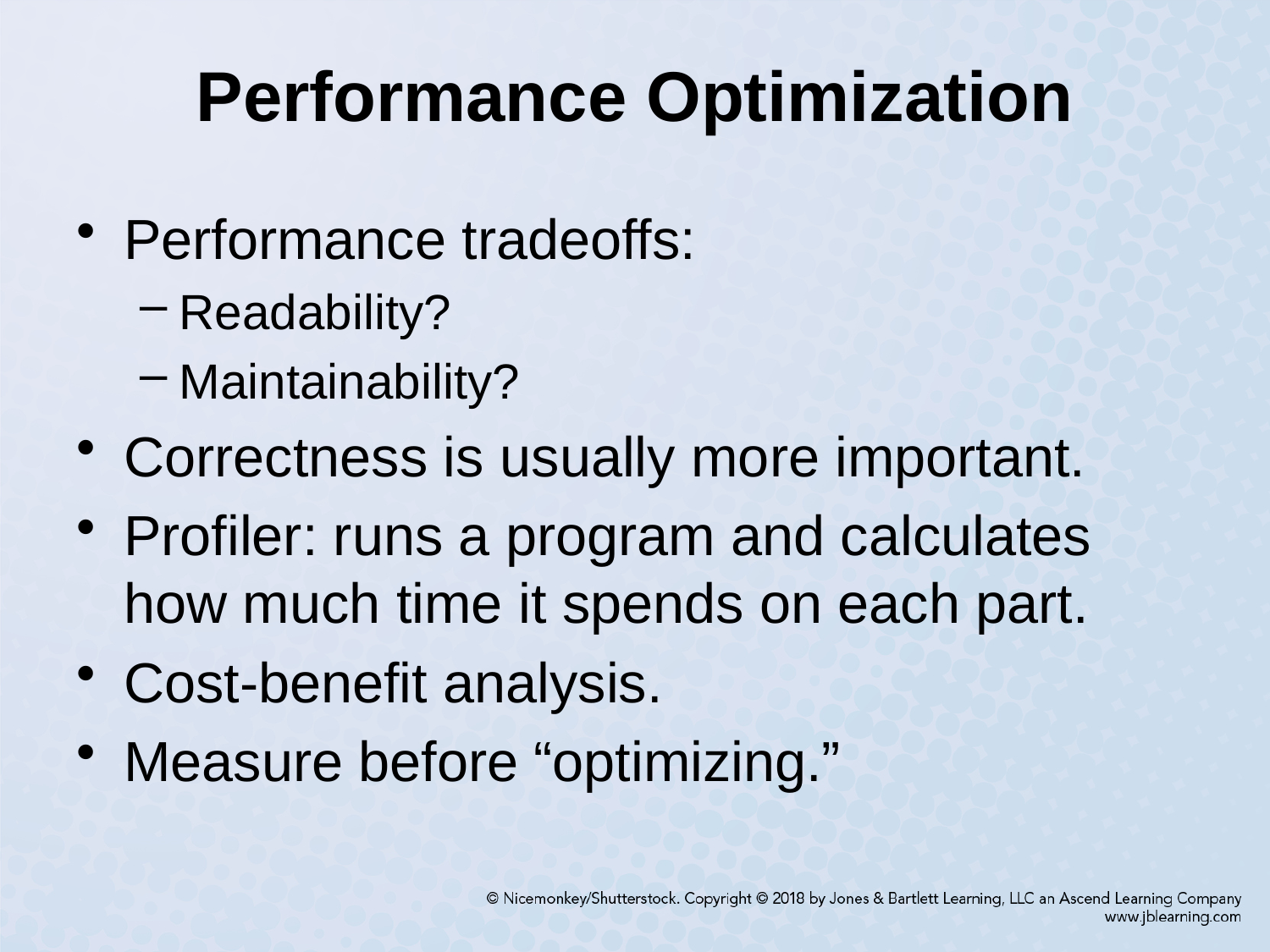

# Performance Optimization
Performance tradeoffs:
Readability?
Maintainability?
Correctness is usually more important.
Profiler: runs a program and calculates how much time it spends on each part.
Cost-benefit analysis.
Measure before “optimizing.”